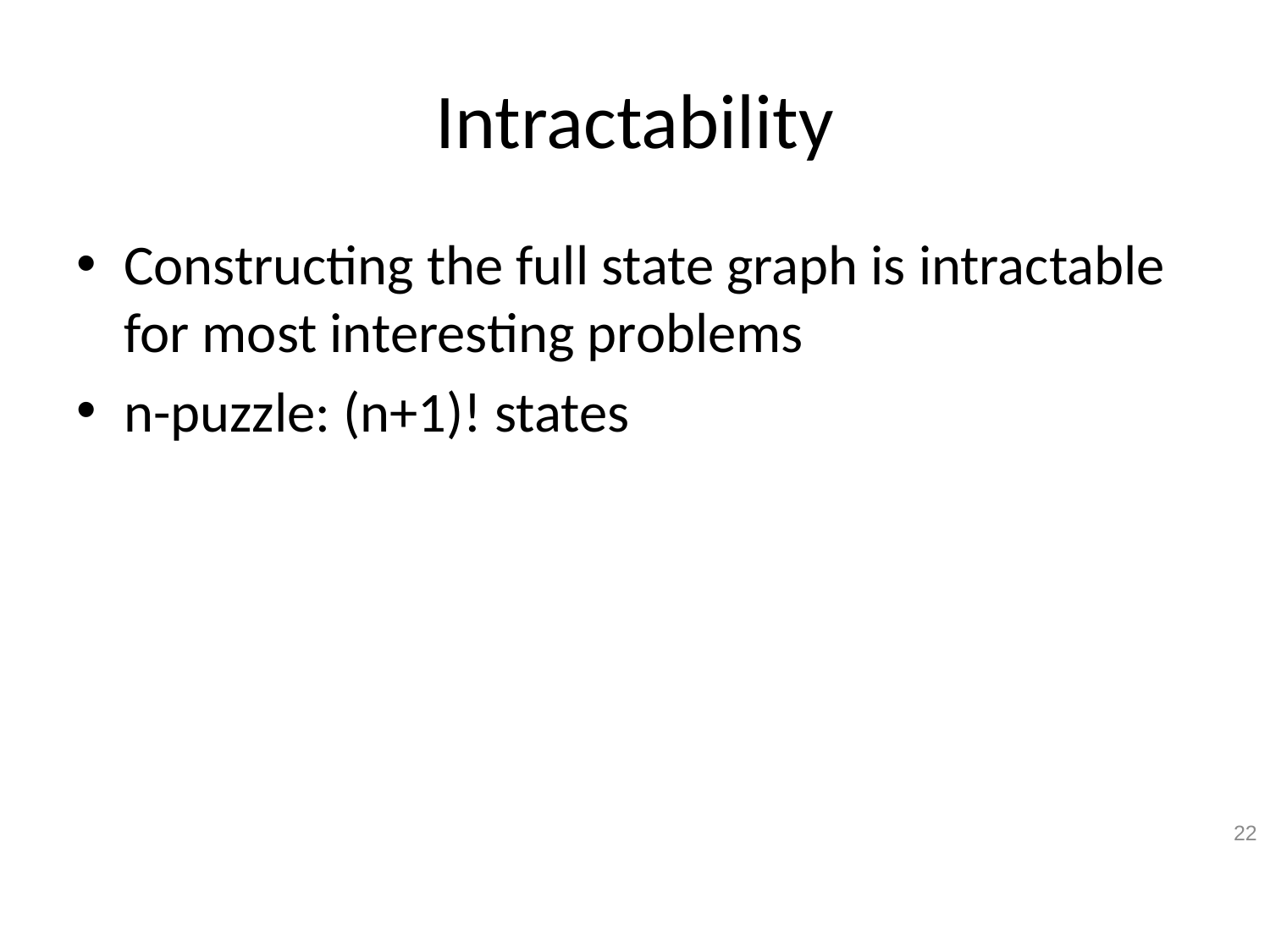

# Intractability
Constructing the full state graph is intractable for most interesting problems
n-puzzle: (n+1)! states
22